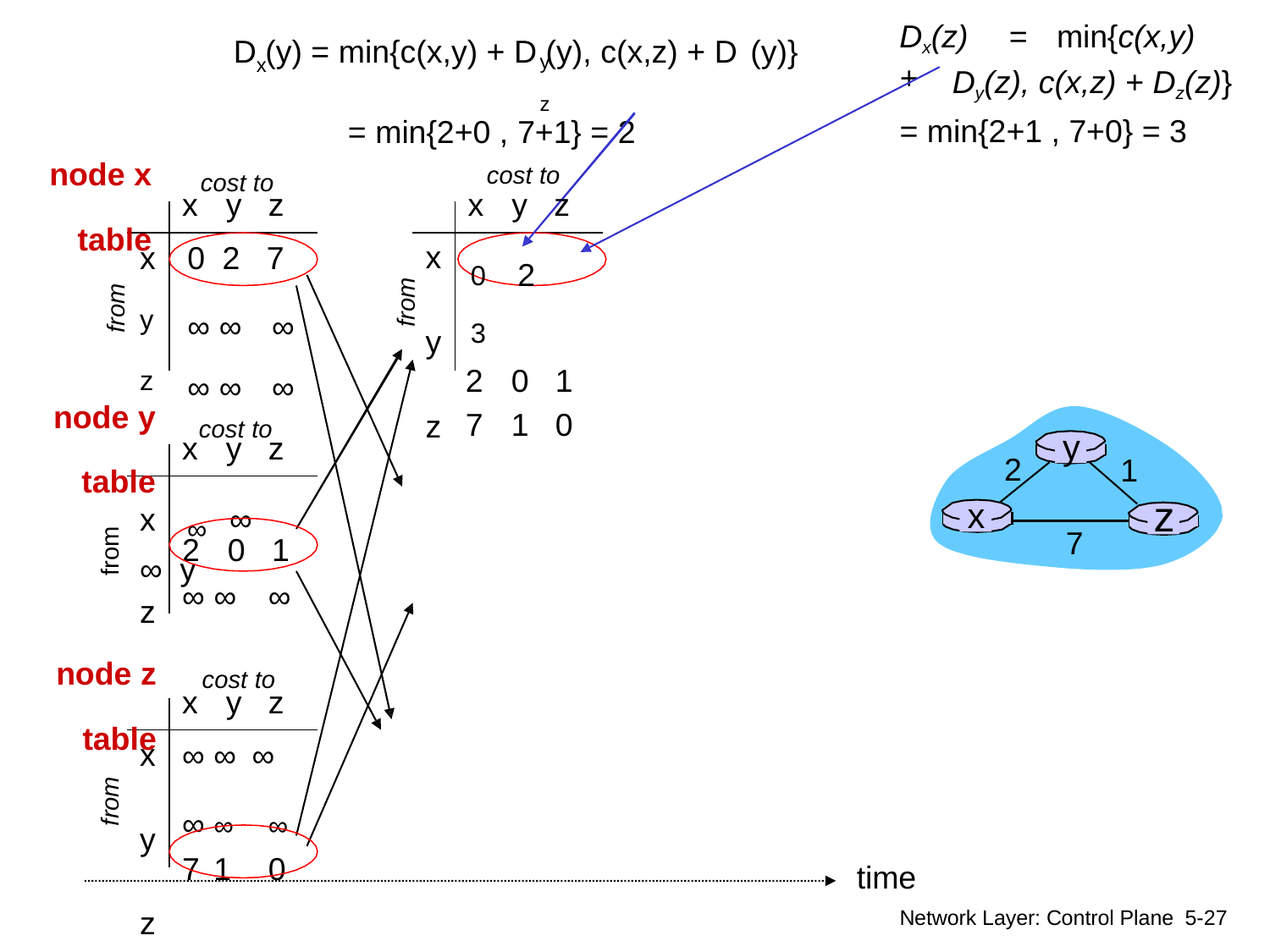

Dx(z)	=	min{c(x,y)	+
D (y) = min{c(x,y) + D (y), c(x,z) + D (y)}
x
y	z
= min{2+0 , 7+1} = 2
Dy(z), c(x,z) + Dz(z)}
= min{2+1 , 7+0} = 3

node x  table
cost to
x	y	z
cost to
x	y	z

x	0 2	7
y	∞ ∞	∞
z	∞ ∞	∞
0	2	3
2	0	1
7	1	0
x  y  z

from
from

node y  table

cost to
y
x	y	z

2
1

x	∞	∞	∞  y
z

z
x

2	0	1
∞ ∞	∞

7
from

node z  table
cost to
x	y	z

x  y  z

∞ ∞ ∞
from
∞ ∞	∞
7 1	0

time
Network Layer: Control Plane 5-27